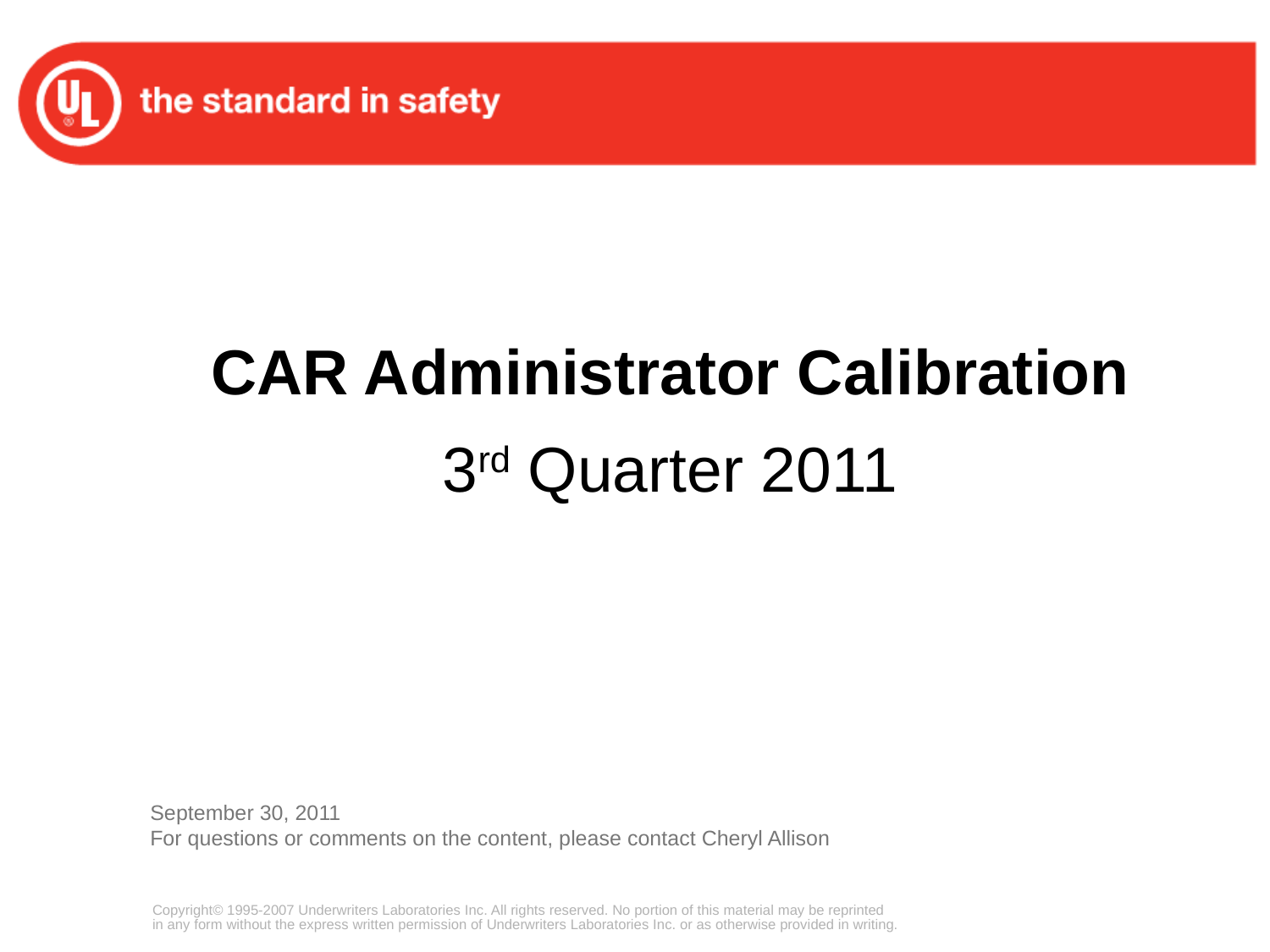

# CAR Administrator Calibration 3rd Quarter 2011
September 30, 2011
For questions or comments on the content, please contact Cheryl Allison